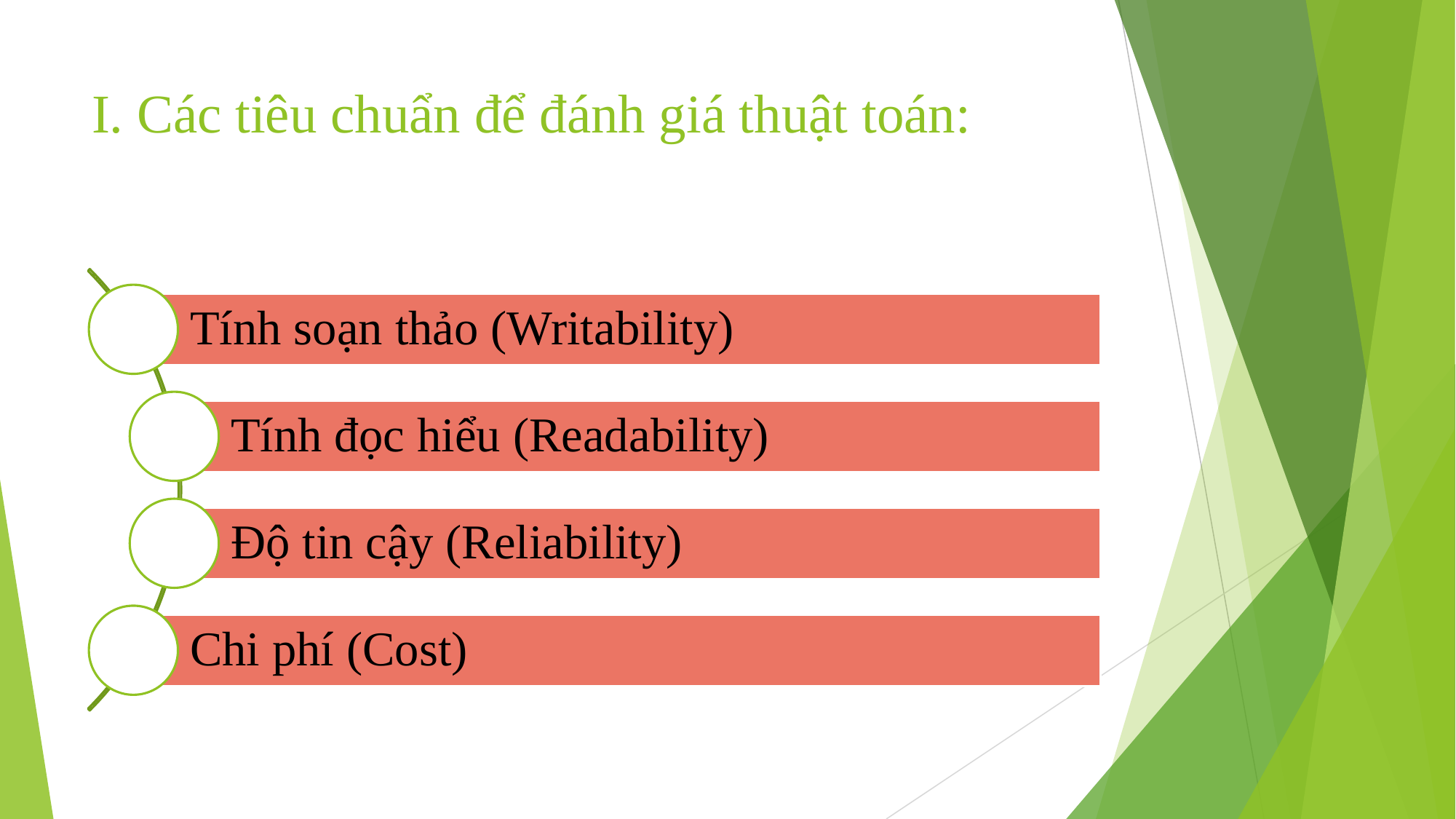

# I. Các tiêu chuẩn để đánh giá thuật toán:

Tính soạn thảo (Writability)

Tính đọc hiểu (Readability)

Độ tin cậy (Reliability)

Chi phí (Cost)